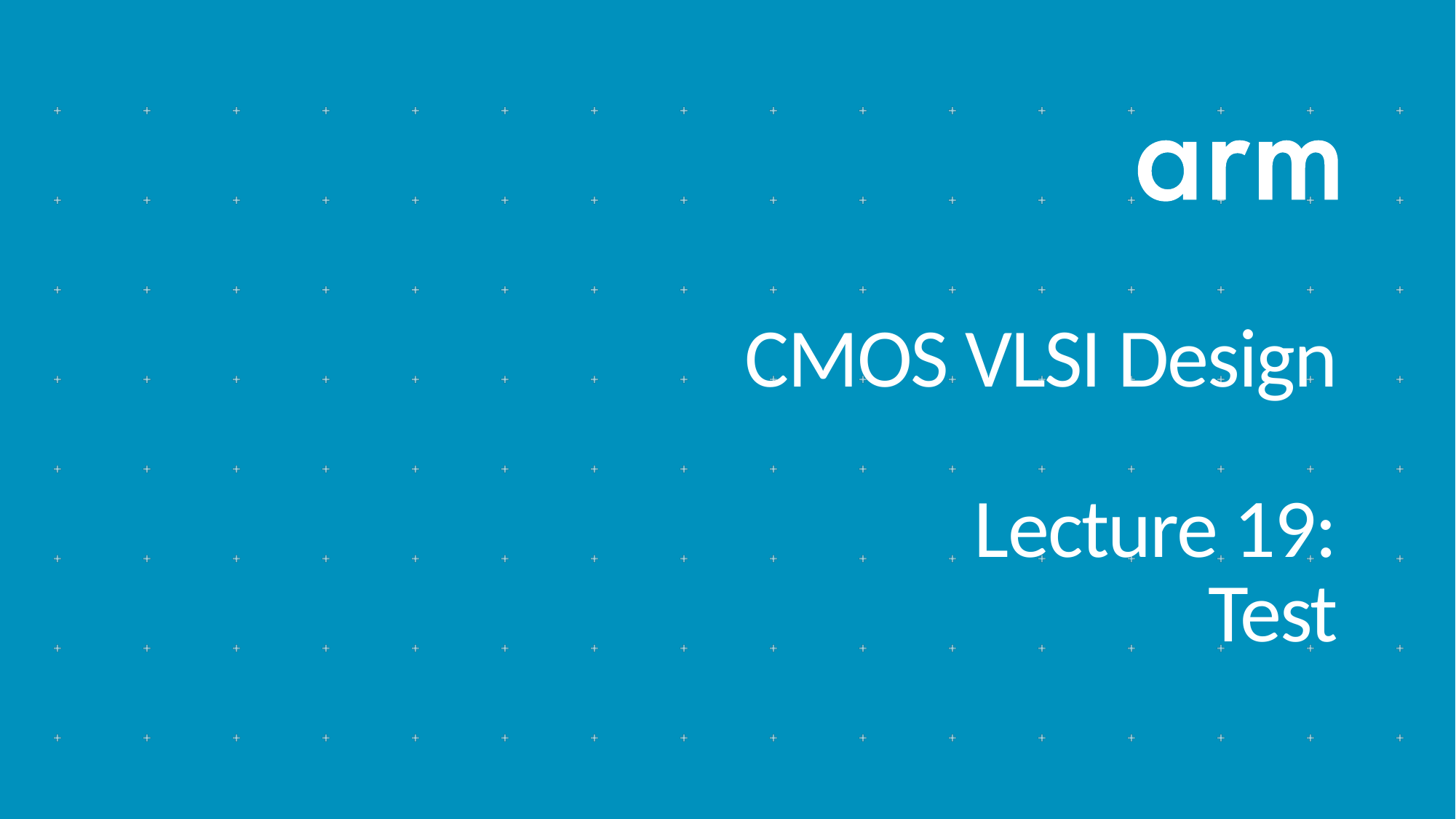

# CMOS VLSI Design Lecture 19: Test